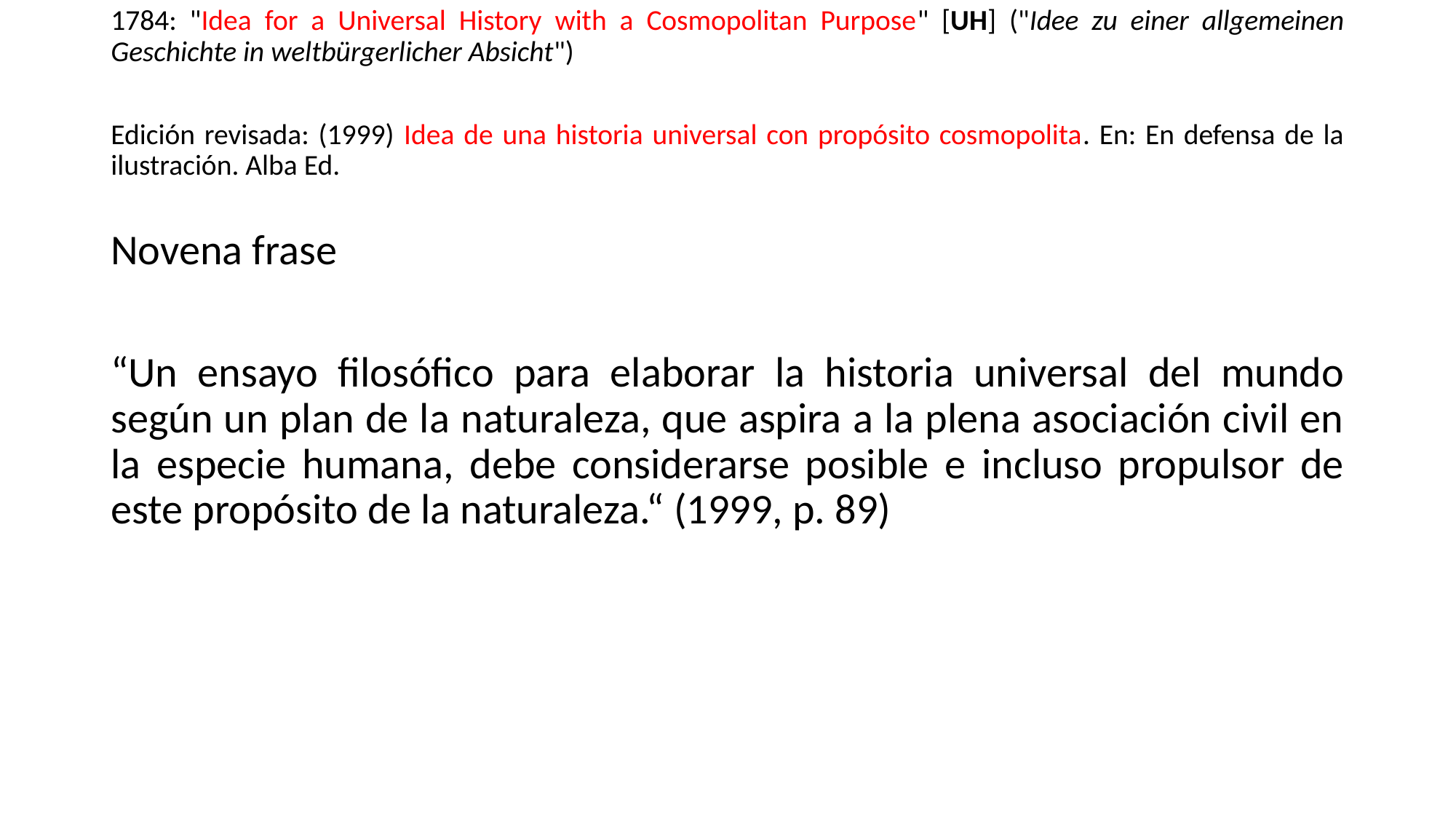

1784: "Idea for a Universal History with a Cosmopolitan Purpose" [UH] ("Idee zu einer allgemeinen Geschichte in weltbürgerlicher Absicht")

Edición revisada: (1999) Idea de una historia universal con propósito cosmopolita. En: En defensa de la ilustración. Alba Ed.

Novena frase

“Un ensayo filosófico para elaborar la historia universal del mundo según un plan de la naturaleza, que aspira a la plena asociación civil en la especie humana, debe considerarse posible e incluso propulsor de este propósito de la naturaleza.“ (1999, p. 89)